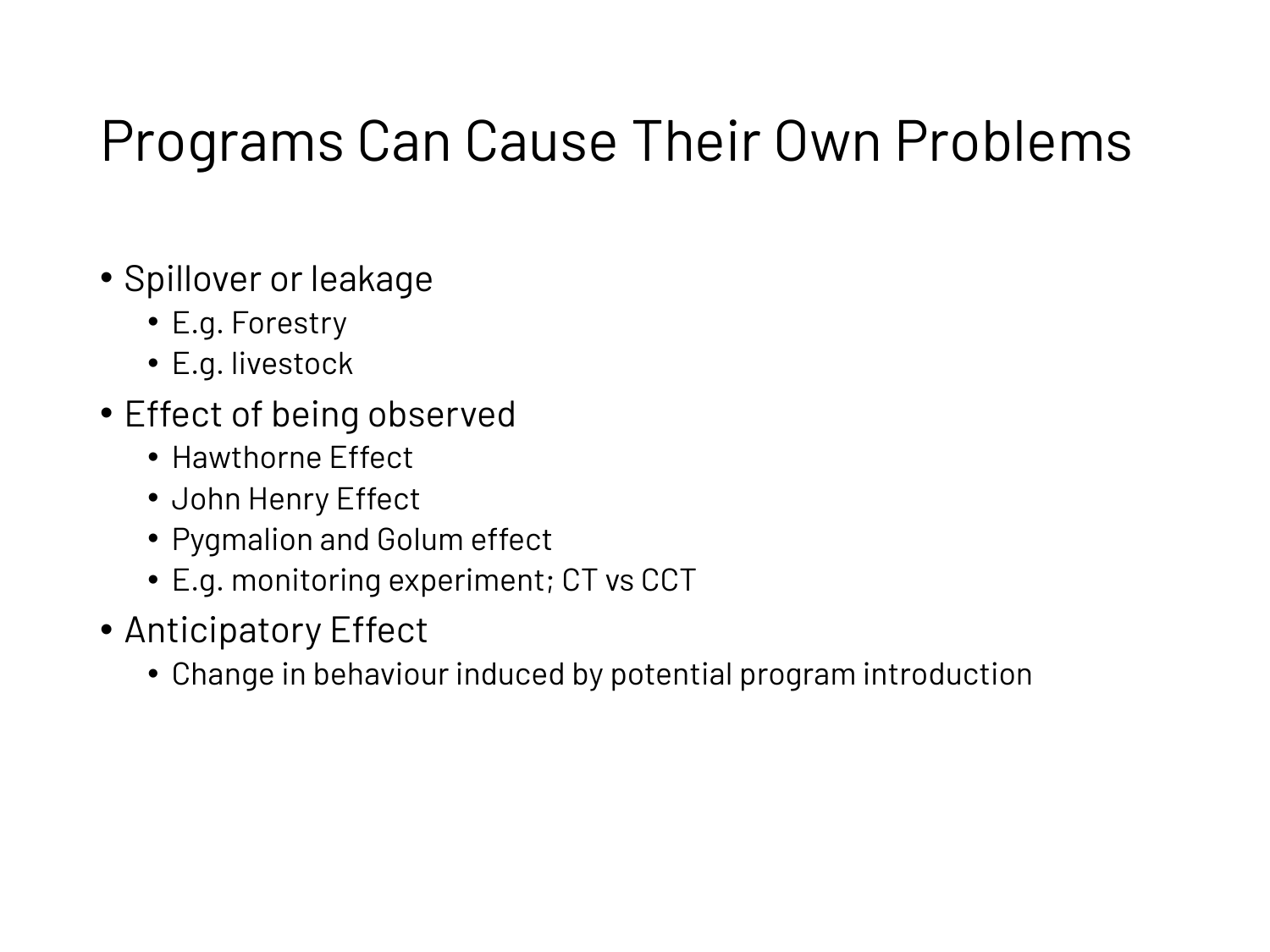

# Programs Can Cause Their Own Problems
Spillover or leakage
E.g. Forestry
E.g. livestock
Effect of being observed
Hawthorne Effect
John Henry Effect
Pygmalion and Golum effect
E.g. monitoring experiment; CT vs CCT
Anticipatory Effect
Change in behaviour induced by potential program introduction